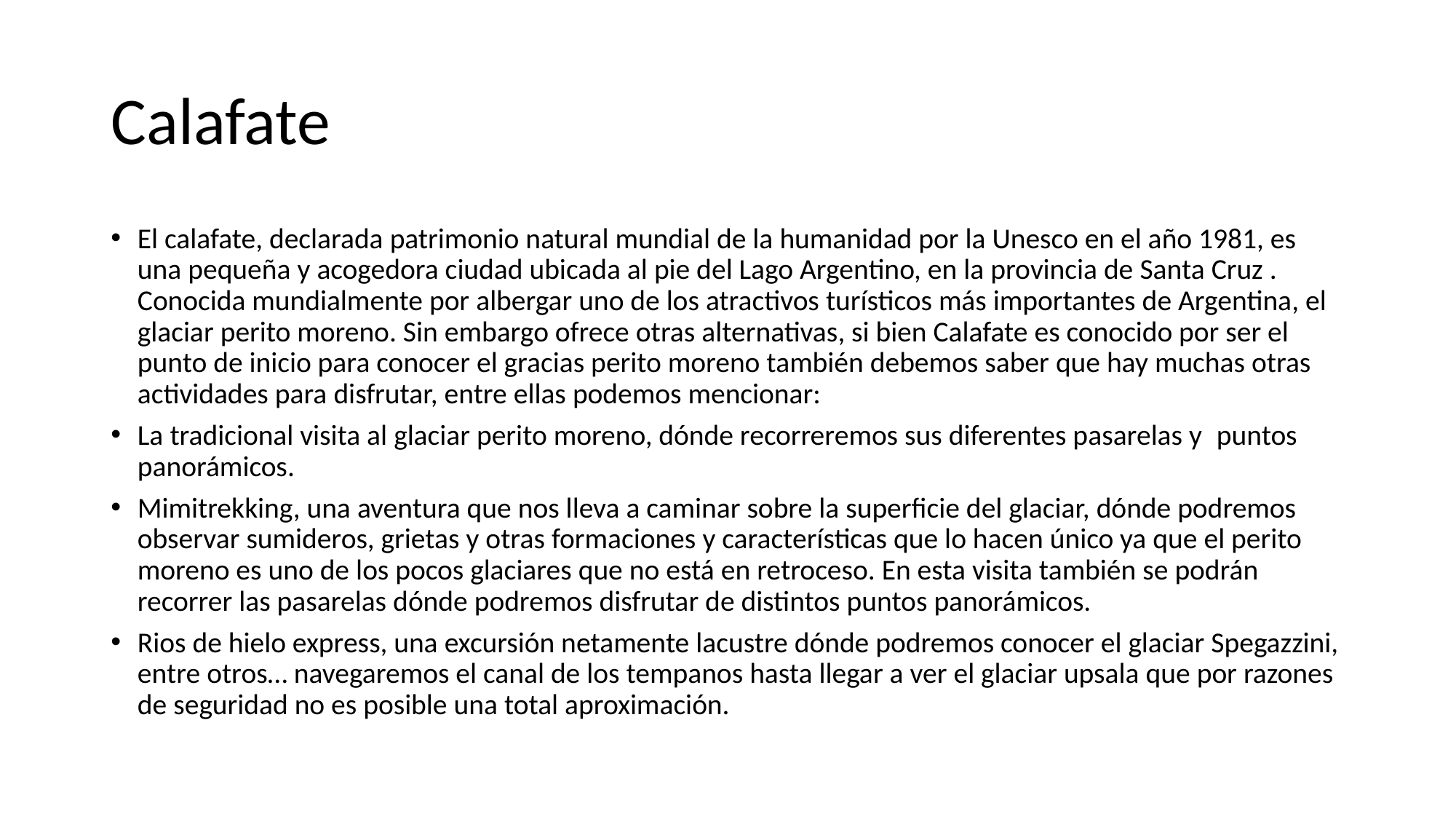

# Calafate
El calafate, declarada patrimonio natural mundial de la humanidad por la Unesco en el año 1981, es una pequeña y acogedora ciudad ubicada al pie del Lago Argentino, en la provincia de Santa Cruz . Conocida mundialmente por albergar uno de los atractivos turísticos más importantes de Argentina, el glaciar perito moreno. Sin embargo ofrece otras alternativas, si bien Calafate es conocido por ser el punto de inicio para conocer el gracias perito moreno también debemos saber que hay muchas otras actividades para disfrutar, entre ellas podemos mencionar:
La tradicional visita al glaciar perito moreno, dónde recorreremos sus diferentes pasarelas y  puntos panorámicos.
Mimitrekking, una aventura que nos lleva a caminar sobre la superficie del glaciar, dónde podremos observar sumideros, grietas y otras formaciones y características que lo hacen único ya que el perito moreno es uno de los pocos glaciares que no está en retroceso. En esta visita también se podrán recorrer las pasarelas dónde podremos disfrutar de distintos puntos panorámicos.
Rios de hielo express, una excursión netamente lacustre dónde podremos conocer el glaciar Spegazzini, entre otros… navegaremos el canal de los tempanos hasta llegar a ver el glaciar upsala que por razones de seguridad no es posible una total aproximación.